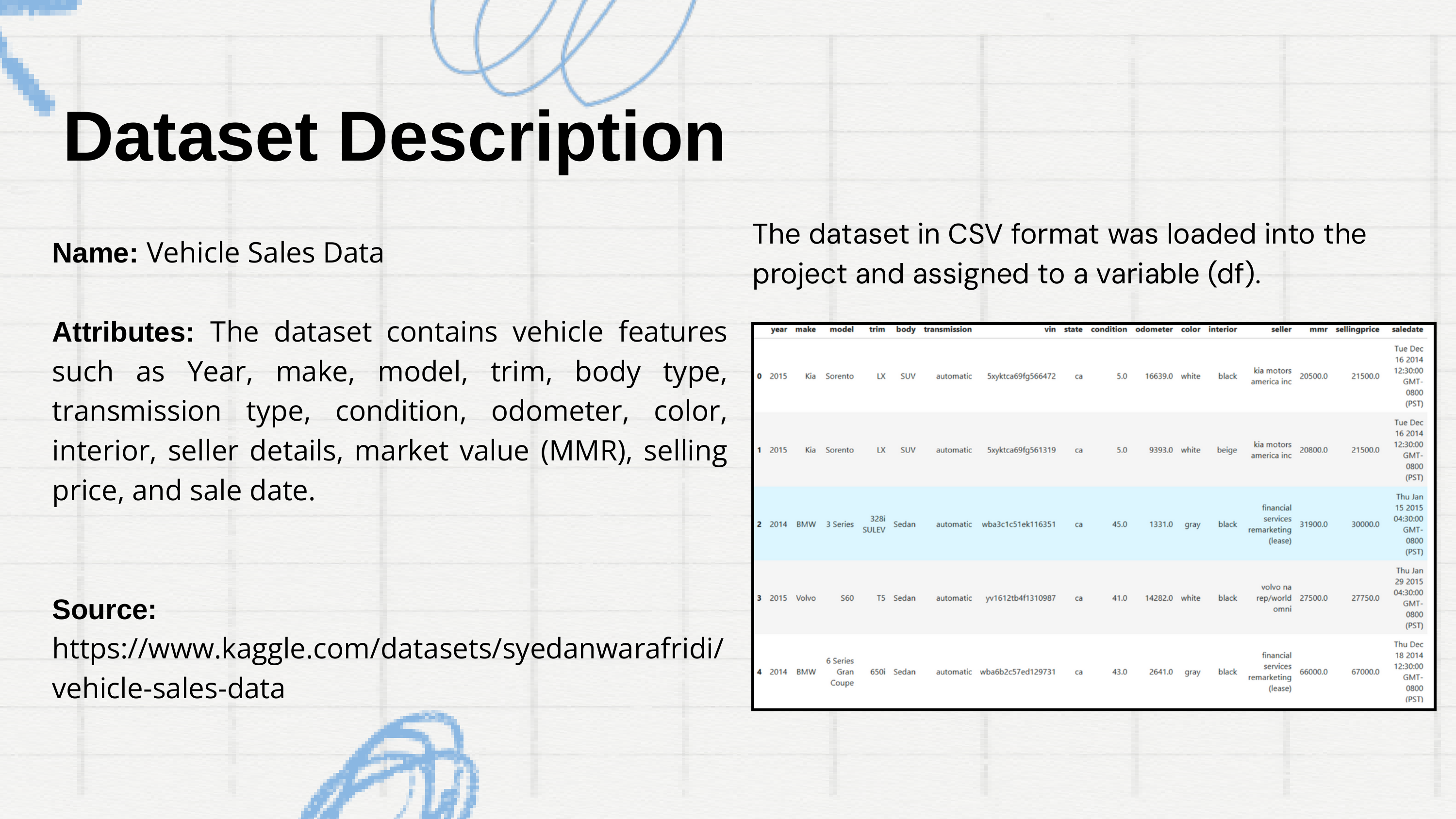

Dataset Description
The dataset in CSV format was loaded into the project and assigned to a variable (df).
Name: Vehicle Sales Data

Attributes: The dataset contains vehicle features such as Year, make, model, trim, body type, transmission type, condition, odometer, color, interior, seller details, market value (MMR), selling price, and sale date.

Source: https://www.kaggle.com/datasets/syedanwarafridi/vehicle-sales-data